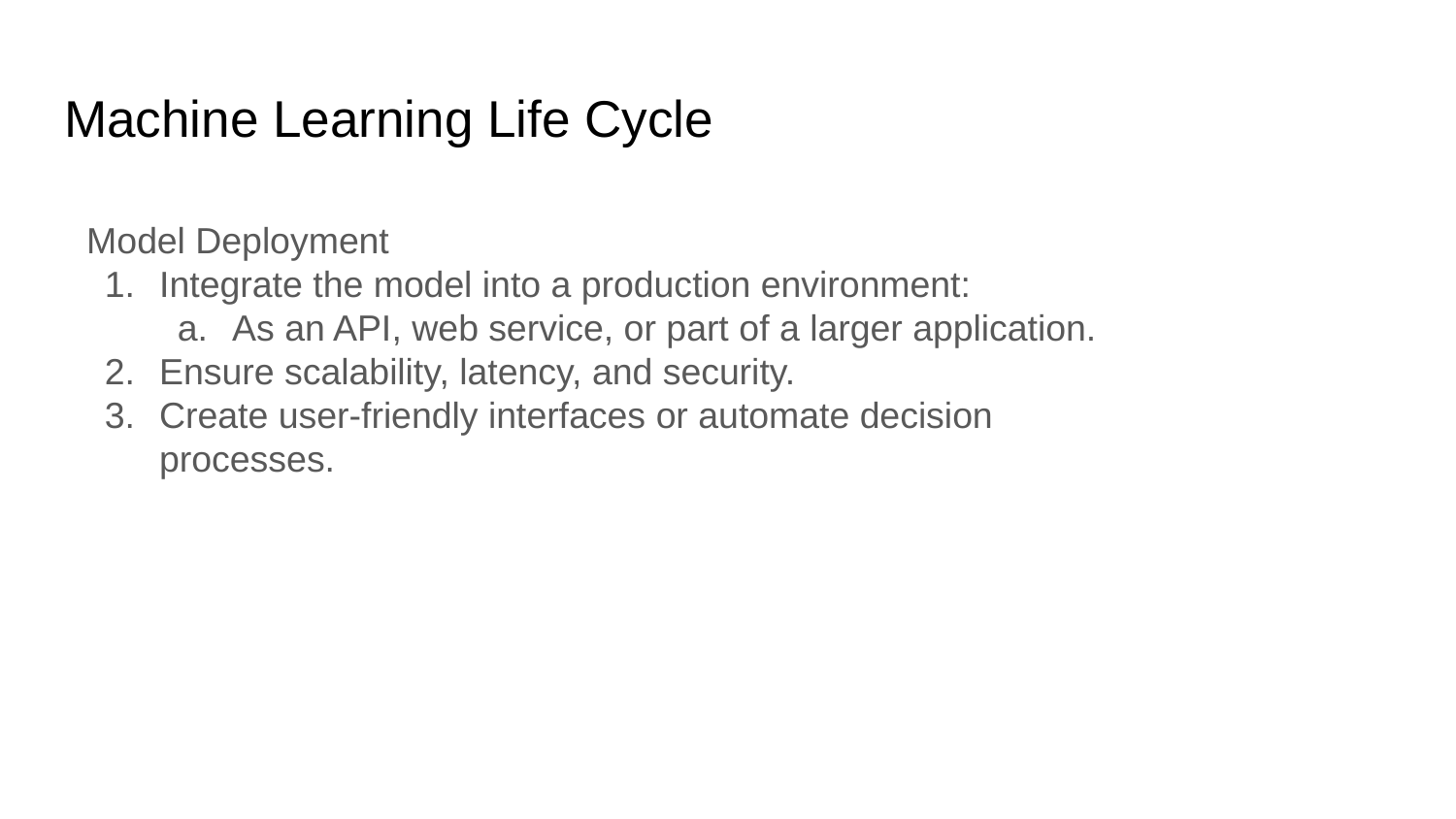

# Machine Learning Life Cycle
Model Deployment
Integrate the model into a production environment:
As an API, web service, or part of a larger application.
Ensure scalability, latency, and security.
Create user-friendly interfaces or automate decision processes.